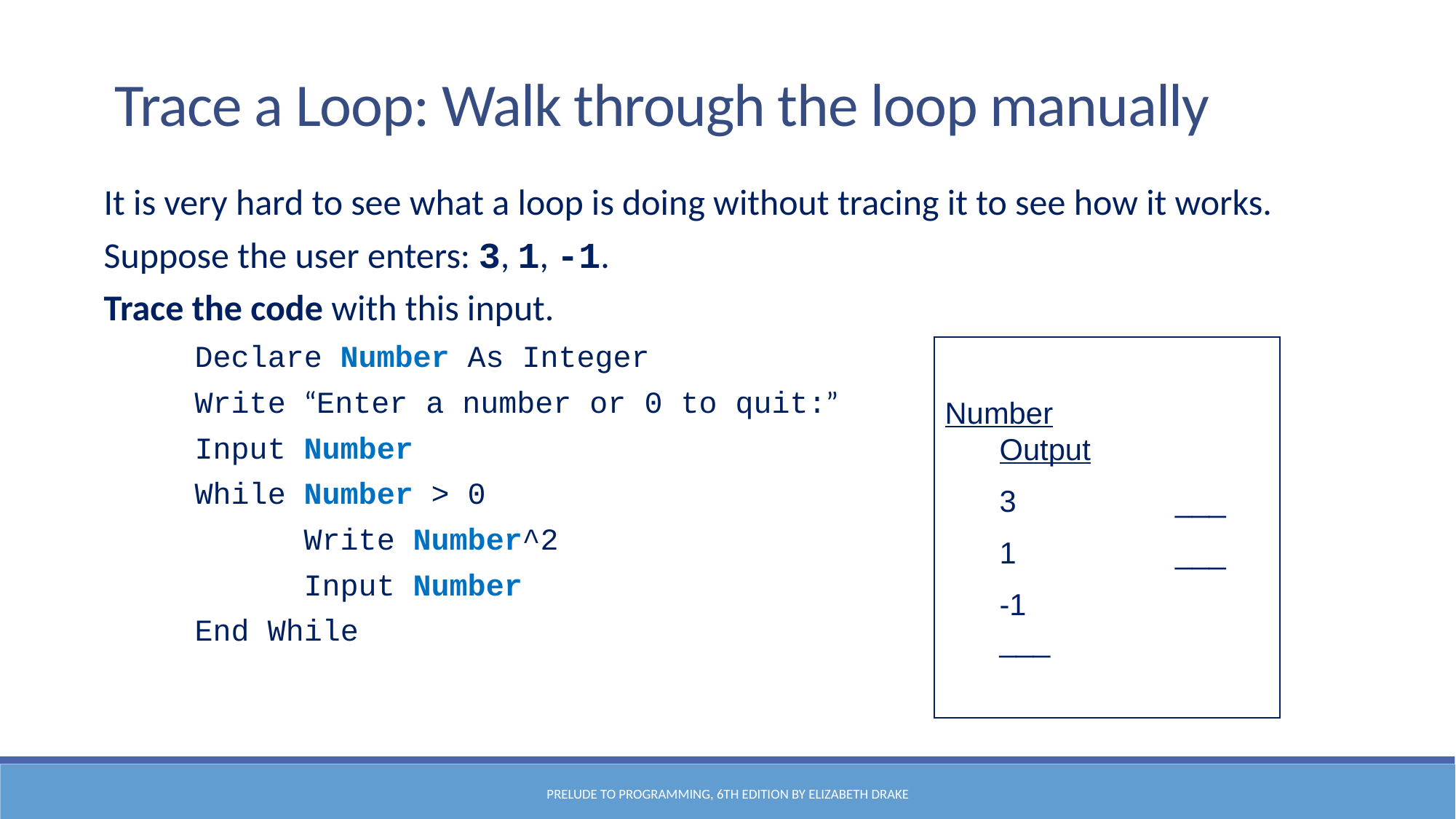

Trace a Loop: Walk through the loop manually
It is very hard to see what a loop is doing without tracing it to see how it works.
Suppose the user enters: 3, 1, -1.
Trace the code with this input.
     Declare Number As Integer
     Write “Enter a number or 0 to quit:”
     Input Number
     While Number > 0
	     Write Number^2
	     Input Number
     End While

Number	           Output
	3                   ___
	1                   ___
	-1		 ___

Prelude to Programming, 6th edition by Elizabeth Drake